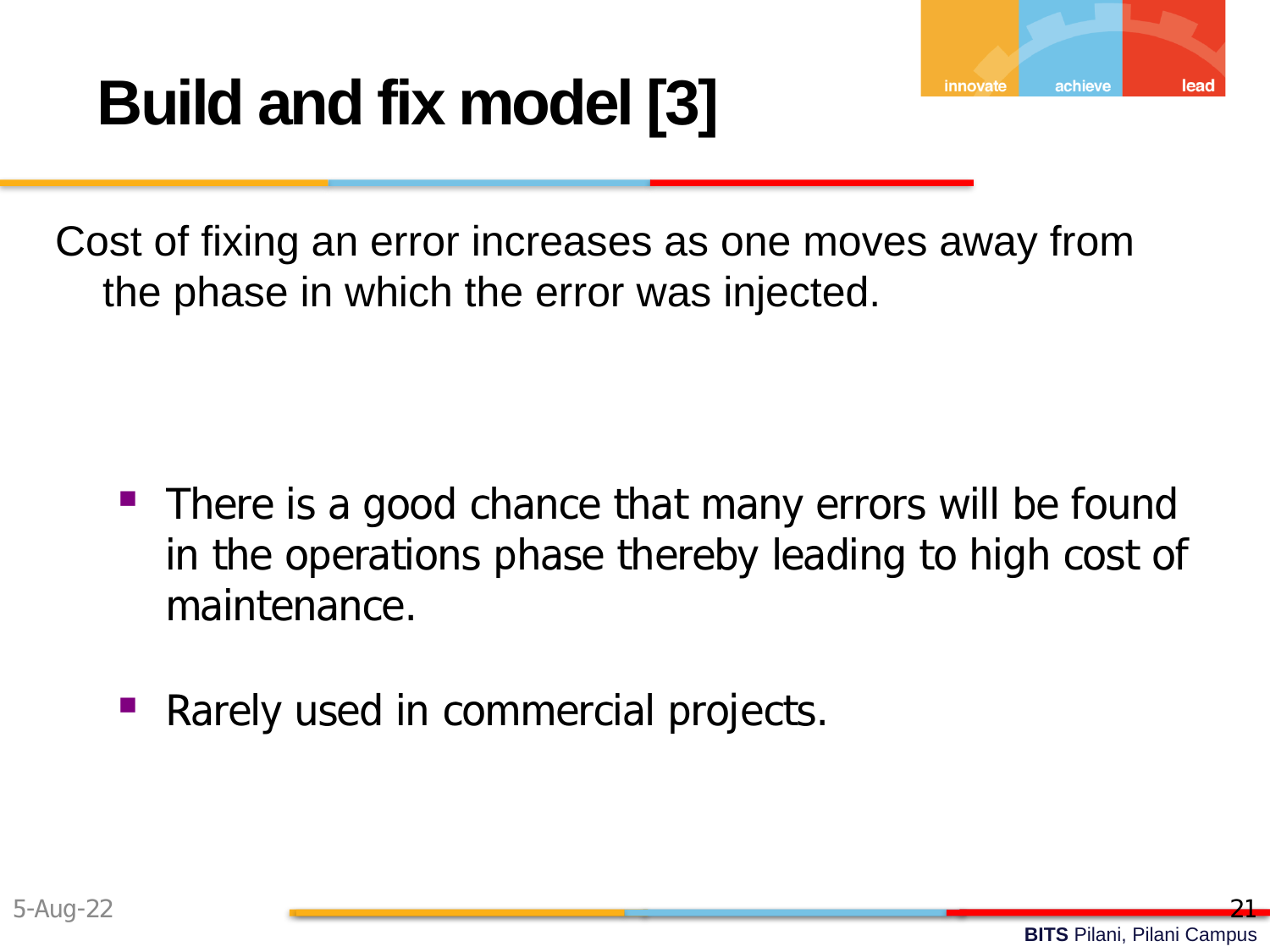

Build and fix model [3]
Cost of fixing an error increases as one moves away from the phase in which the error was injected.
There is a good chance that many errors will be found in the operations phase thereby leading to high cost of maintenance.
Rarely used in commercial projects.
5-Aug-22
21